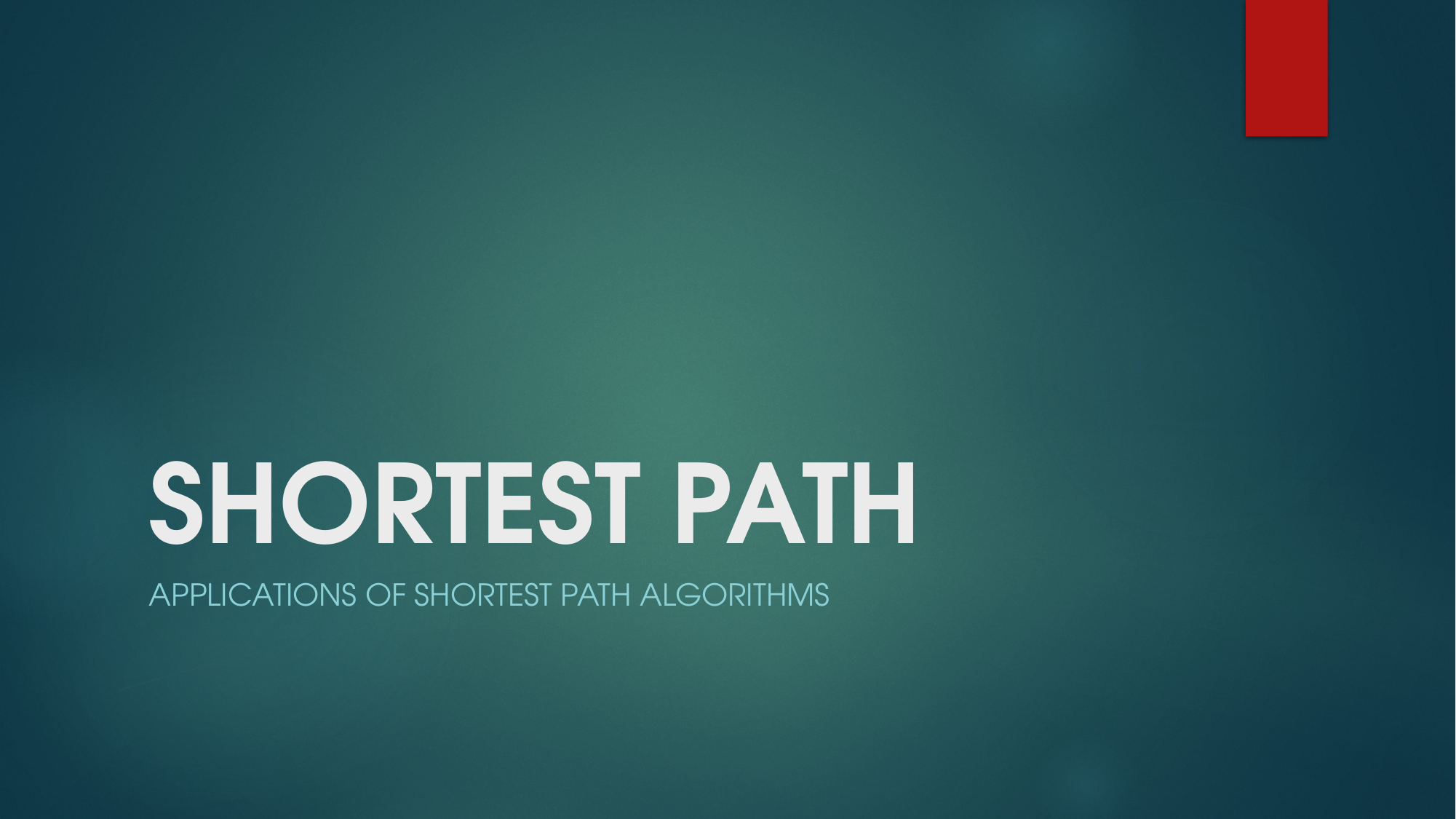

# SHORTEST PATH
APPLICATIONS OF SHORTEST PATH ALGORITHMS